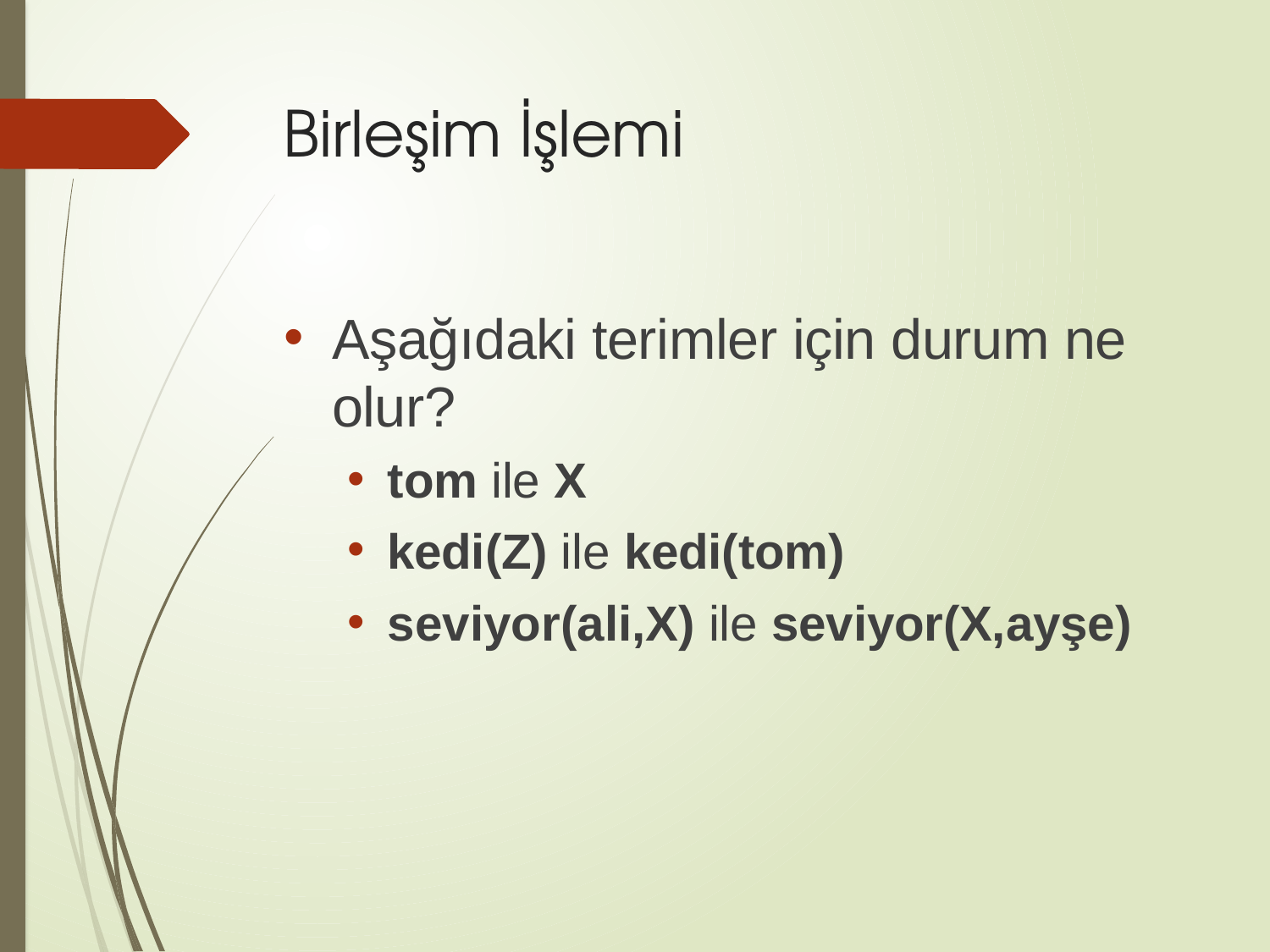

# Birleşim İşlemi
Aşağıdaki terimler için durum ne olur?
tom ile X
kedi(Z) ile kedi(tom)
seviyor(ali,X) ile seviyor(X,ayşe)